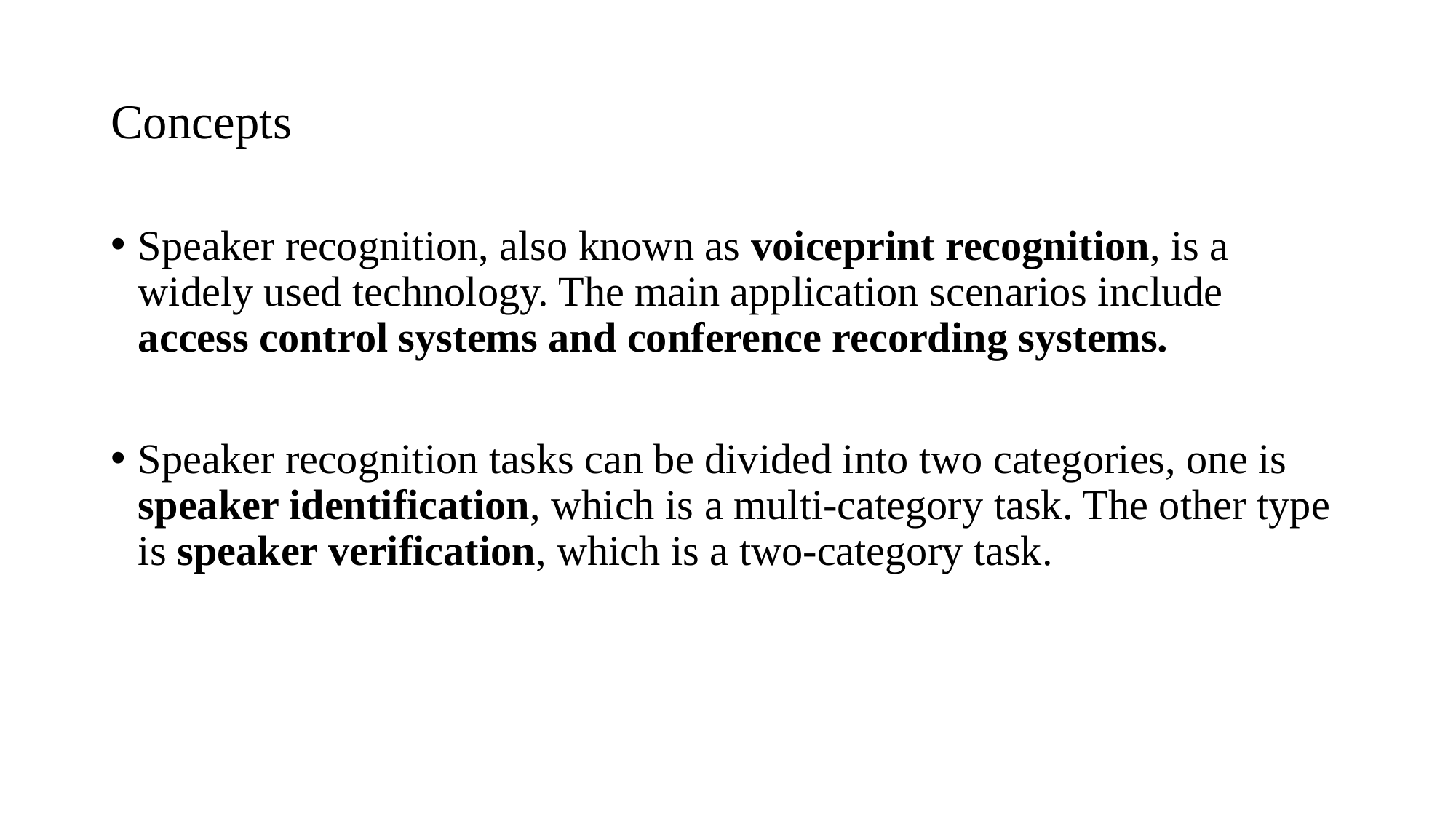

# Concepts
Speaker recognition, also known as voiceprint recognition, is a widely used technology. The main application scenarios include access control systems and conference recording systems.

Speaker recognition tasks can be divided into two categories, one is speaker identification, which is a multi-category task. The other type is speaker verification, which is a two-category task.